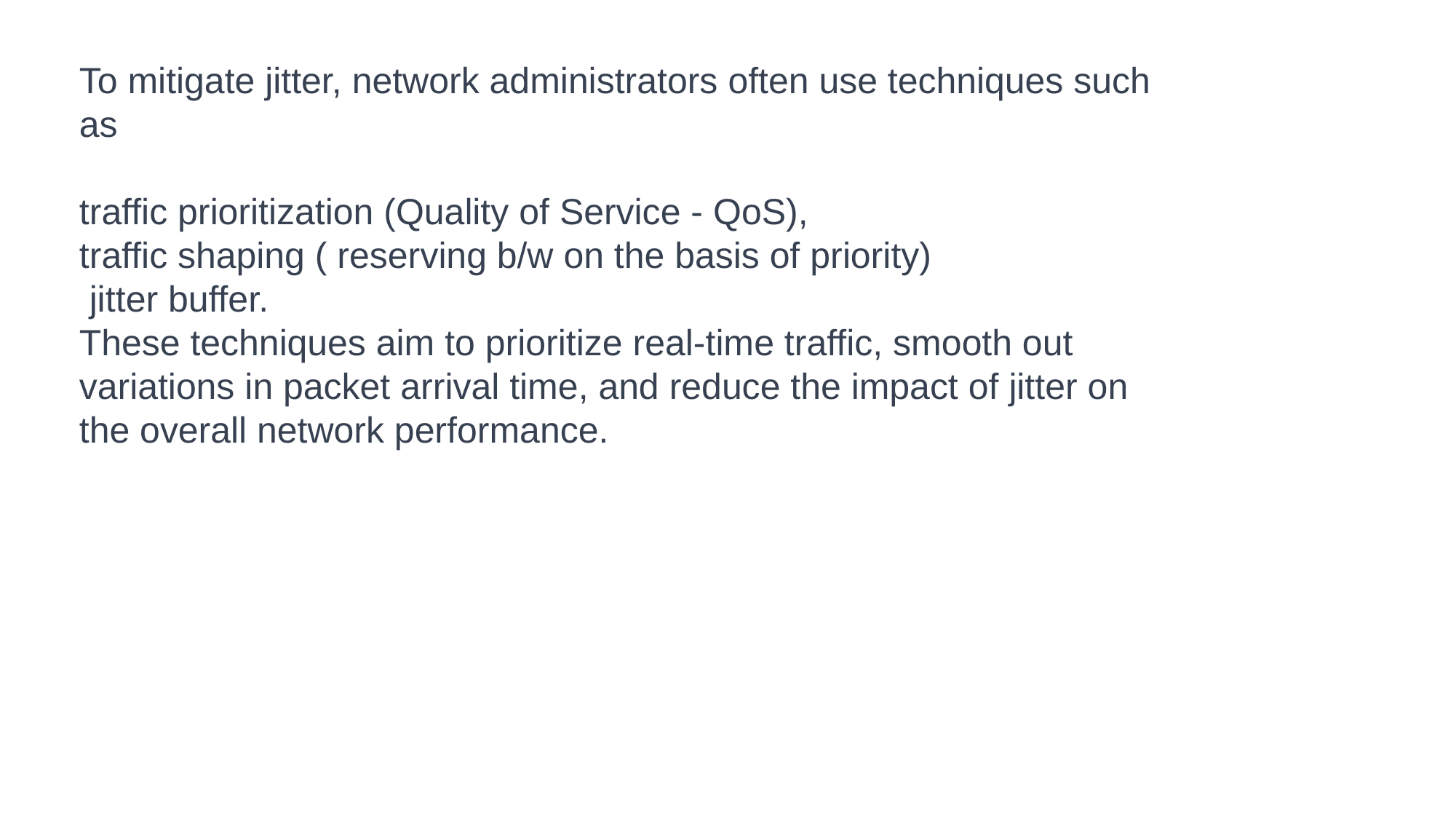

To mitigate jitter, network administrators often use techniques such as

traffic prioritization (Quality of Service - QoS),
traffic shaping ( reserving b/w on the basis of priority)
 jitter buffer.
These techniques aim to prioritize real-time traffic, smooth out variations in packet arrival time, and reduce the impact of jitter on the overall network performance.